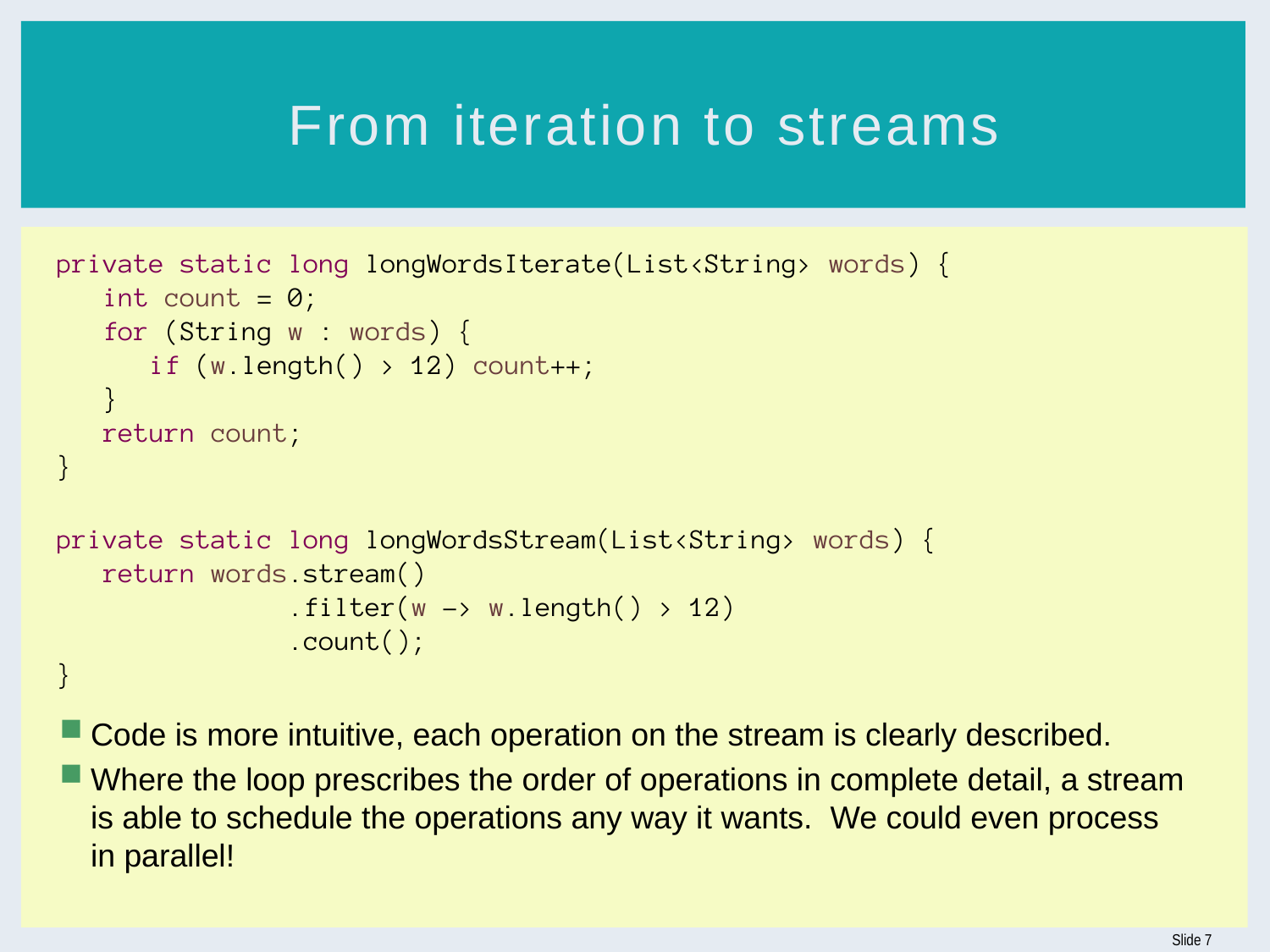

# From iteration to streams
private static long longWordsIterate(List<String> words) {
   int count = 0;
   for (String w : words) {
      if (w.length() > 12) count++;
   }
   return count;
}

private static long longWordsStream(List<String> words) {
   return words.stream()
               .filter(w -> w.length() > 12)
               .count();
}
Code is more intuitive, each operation on the stream is clearly described.
Where the loop prescribes the order of operations in complete detail, a stream is able to schedule the operations any way it wants.  We could even process in parallel!